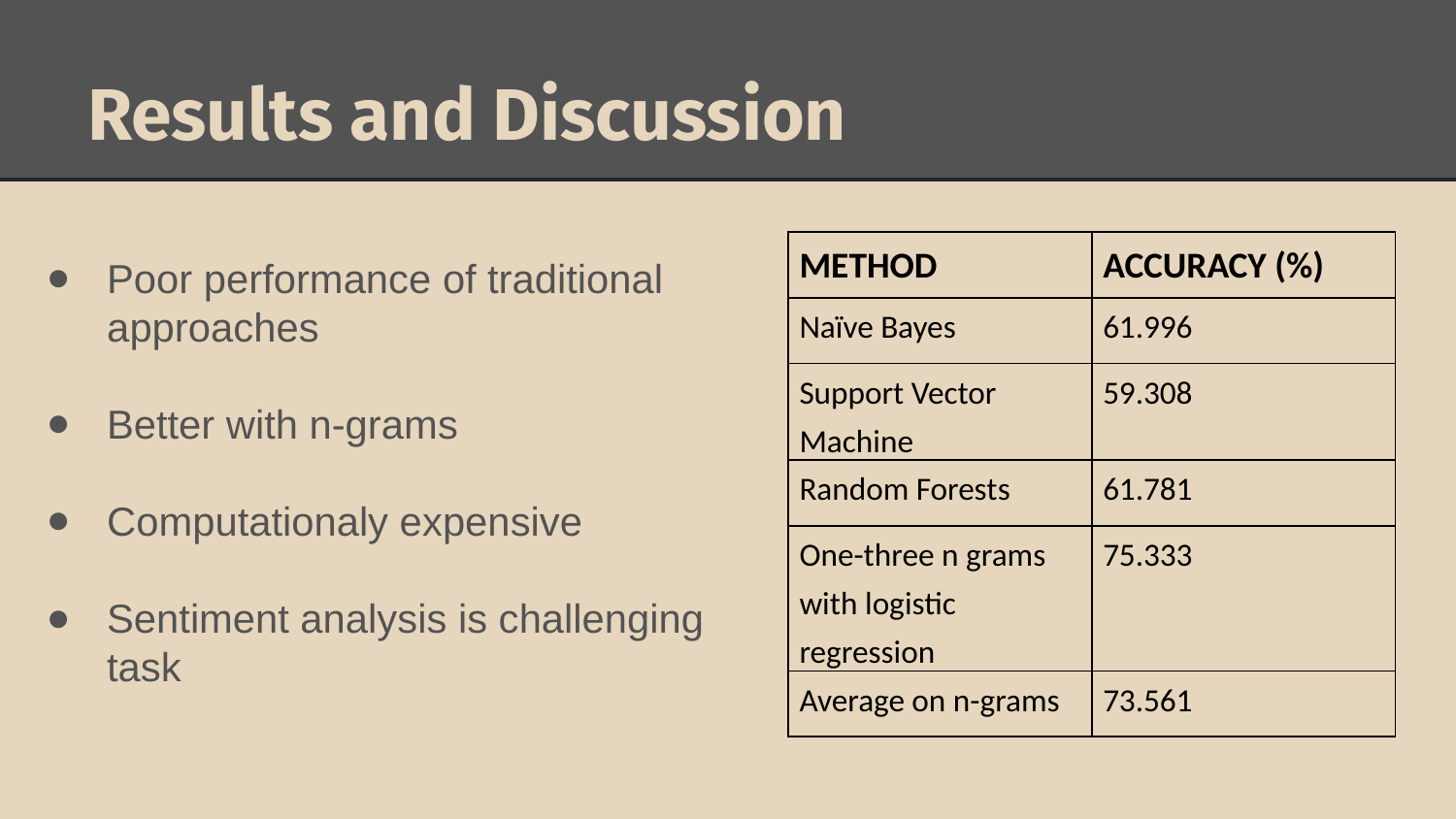

# Results and Discussion
| METHOD | ACCURACY (%) |
| --- | --- |
| Naïve Bayes | 61.996 |
| Support Vector Machine | 59.308 |
| Random Forests | 61.781 |
| One-three n grams with logistic regression | 75.333 |
| Average on n-grams | 73.561 |
Poor performance of traditional approaches

Better with n-grams

Computationaly expensive

Sentiment analysis is challenging task